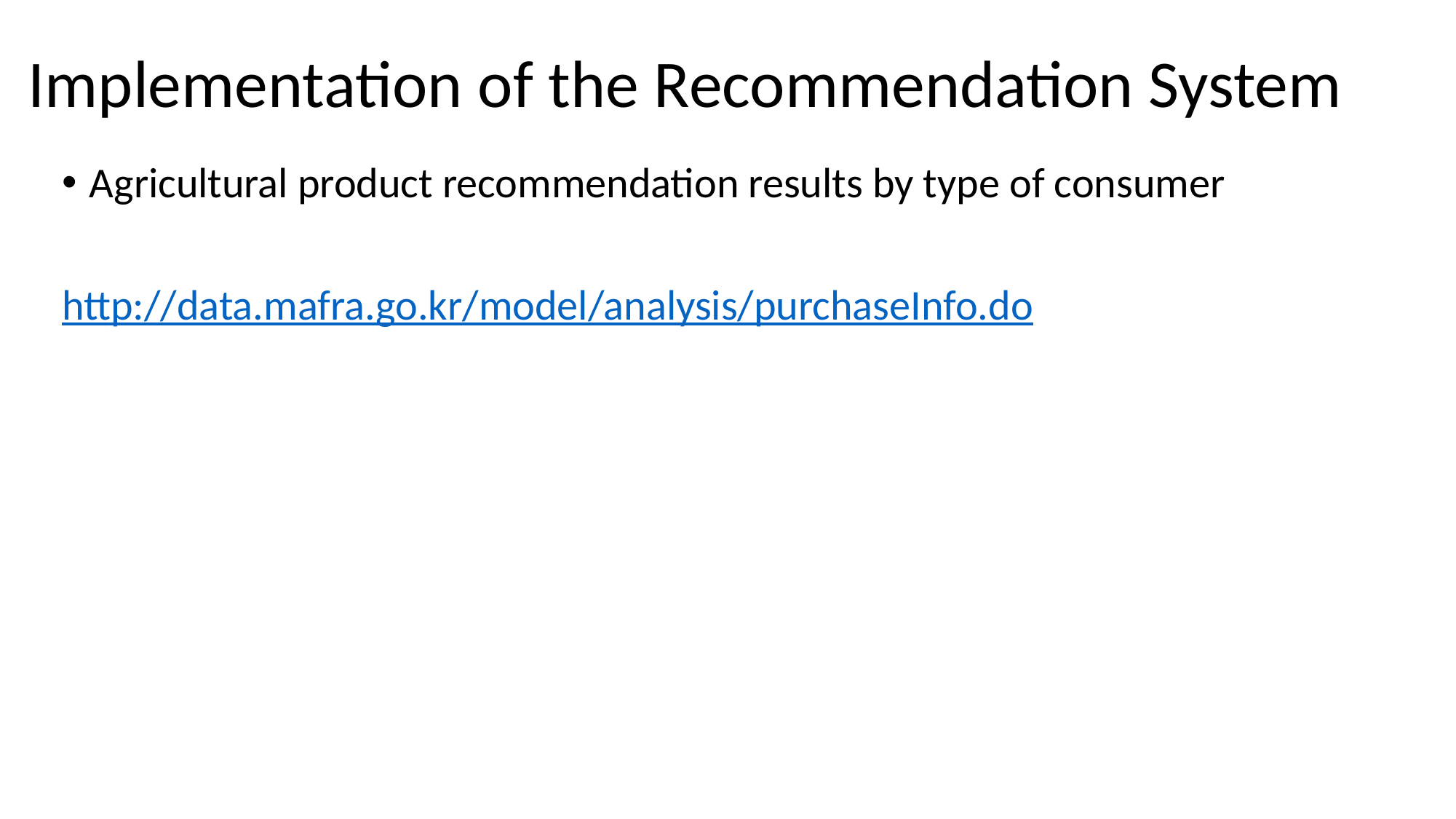

# Implementation of the Recommendation System
Agricultural product recommendation results by type of consumer

http://data.mafra.go.kr/model/analysis/purchaseInfo.do